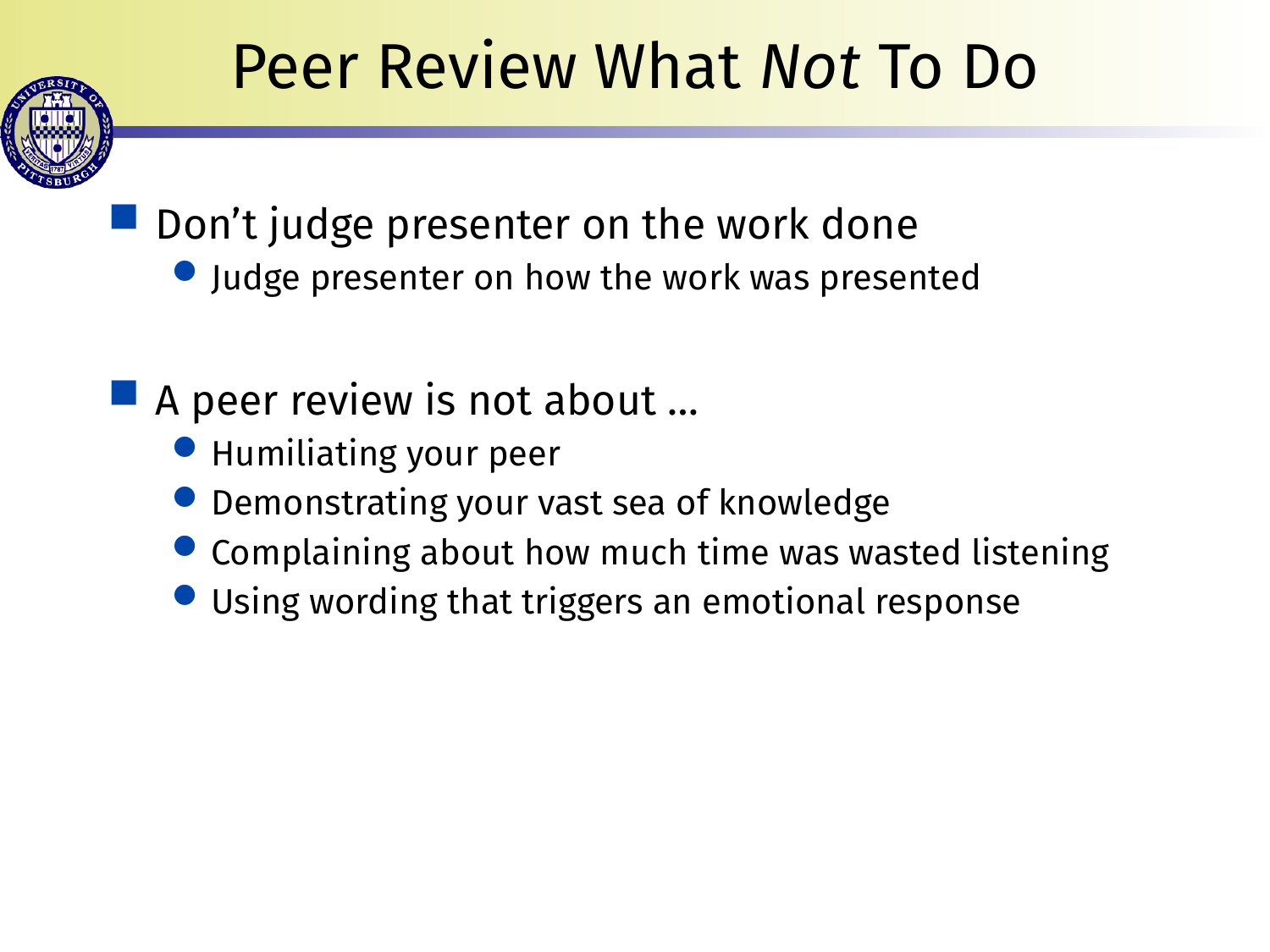

# Peer Review What Not To Do
Don’t judge presenter on the work done
Judge presenter on how the work was presented

A peer review is not about …
Humiliating your peer
Demonstrating your vast sea of knowledge
Complaining about how much time was wasted listening
Using wording that triggers an emotional response